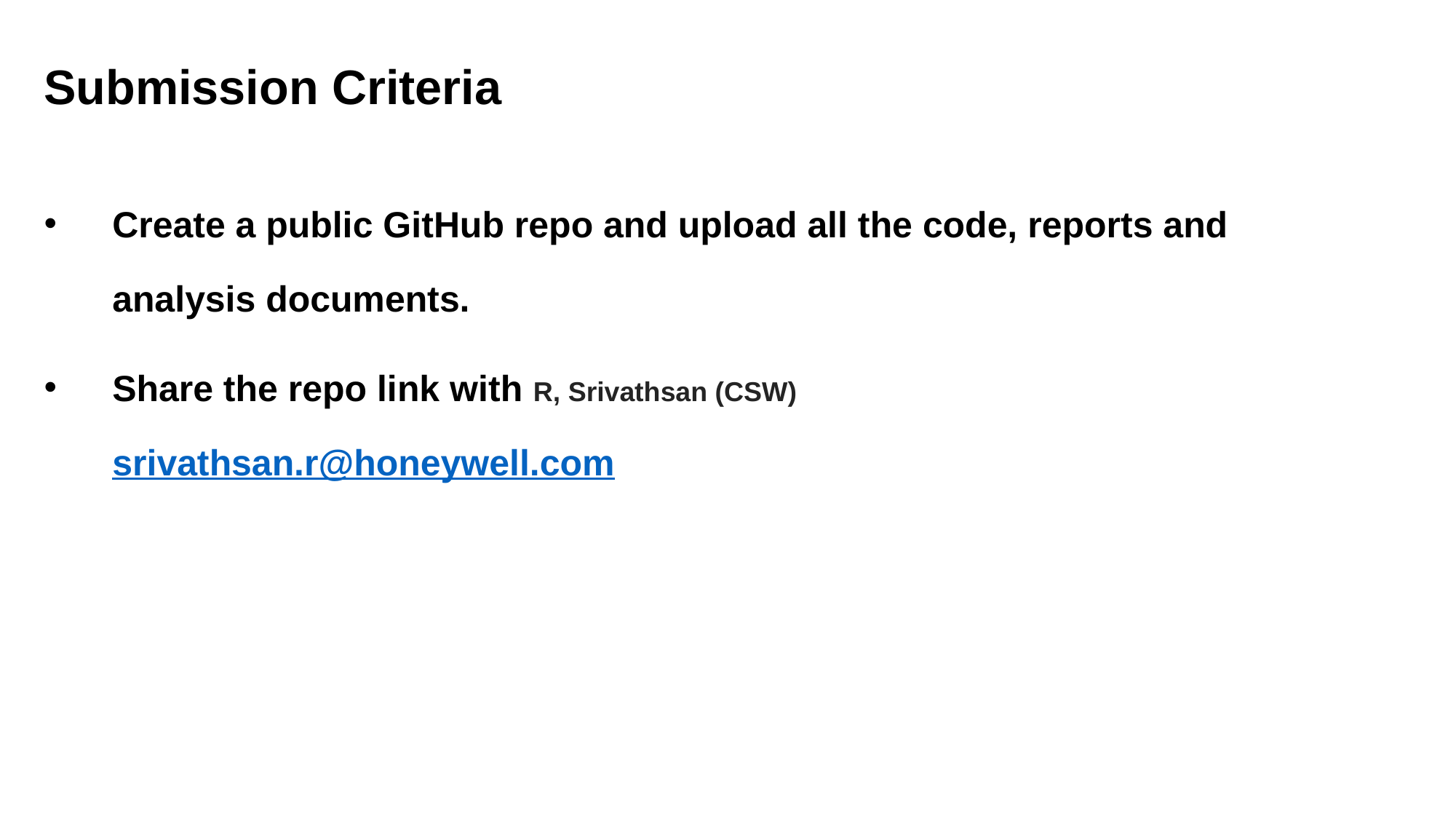

Submission Criteria
Create a public GitHub repo and upload all the code, reports and analysis documents.
Share the repo link with R, Srivathsan (CSW)  srivathsan.r@honeywell.com